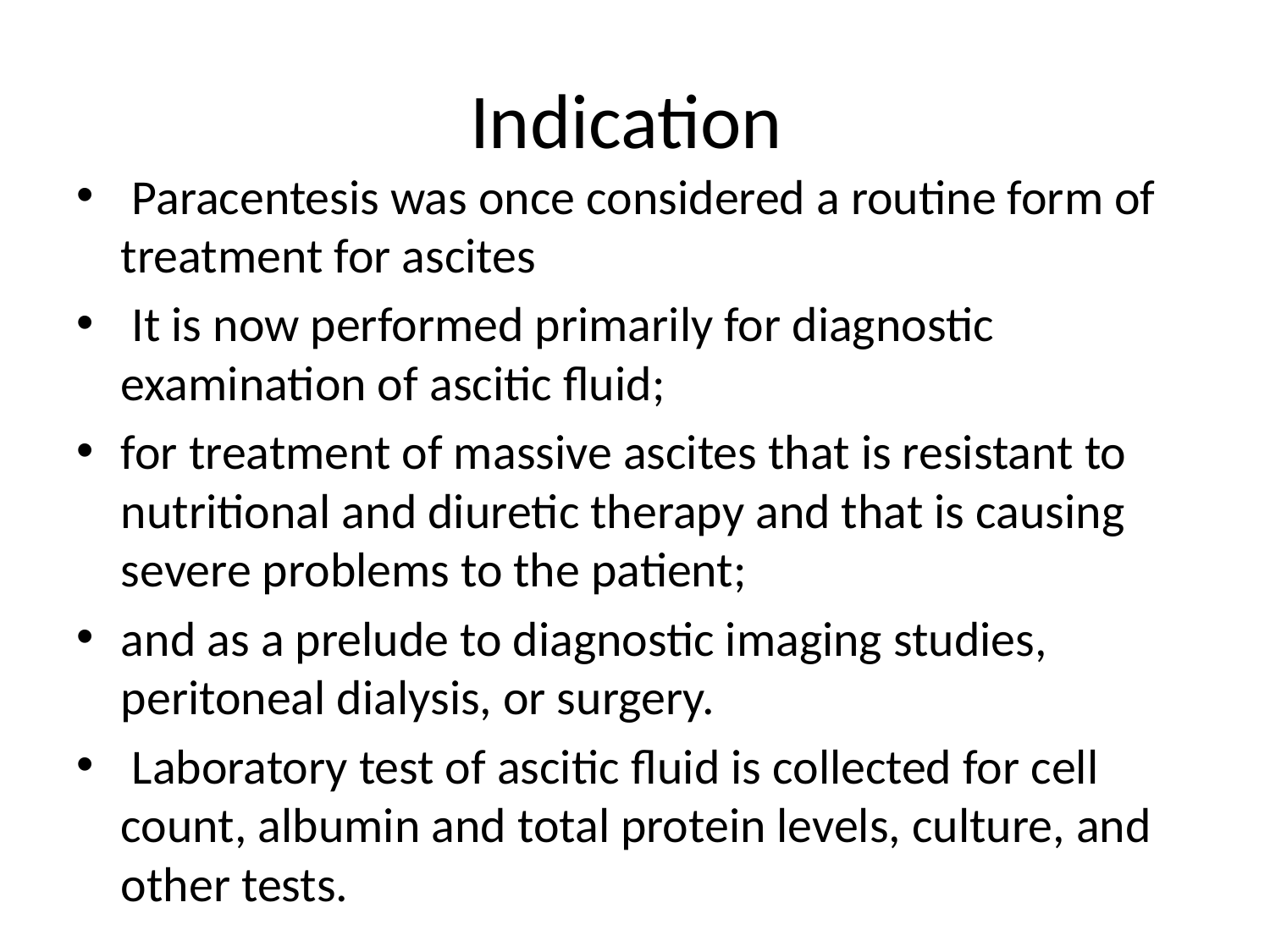

# Indication
 Paracentesis was once considered a routine form of treatment for ascites
 It is now performed primarily for diagnostic examination of ascitic ﬂuid;
for treatment of massive ascites that is resistant to nutritional and diuretic therapy and that is causing severe problems to the patient;
and as a prelude to diagnostic imaging studies, peritoneal dialysis, or surgery.
 Laboratory test of ascitic fluid is collected for cell count, albumin and total protein levels, culture, and other tests.